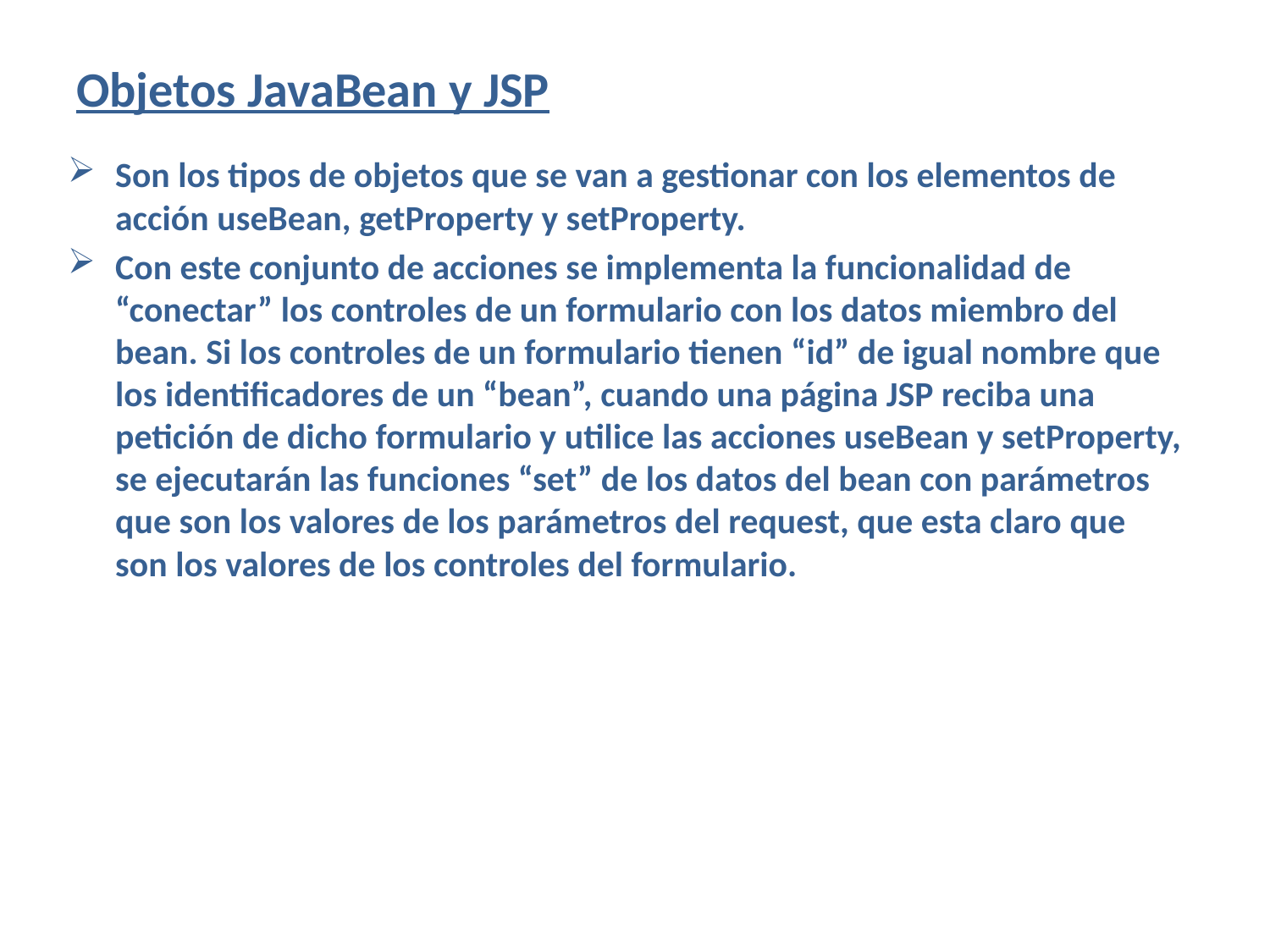

# Objetos JavaBean y JSP
Son los tipos de objetos que se van a gestionar con los elementos de acción useBean, getProperty y setProperty.
Con este conjunto de acciones se implementa la funcionalidad de “conectar” los controles de un formulario con los datos miembro del bean. Si los controles de un formulario tienen “id” de igual nombre que los identificadores de un “bean”, cuando una página JSP reciba una petición de dicho formulario y utilice las acciones useBean y setProperty, se ejecutarán las funciones “set” de los datos del bean con parámetros que son los valores de los parámetros del request, que esta claro que son los valores de los controles del formulario.